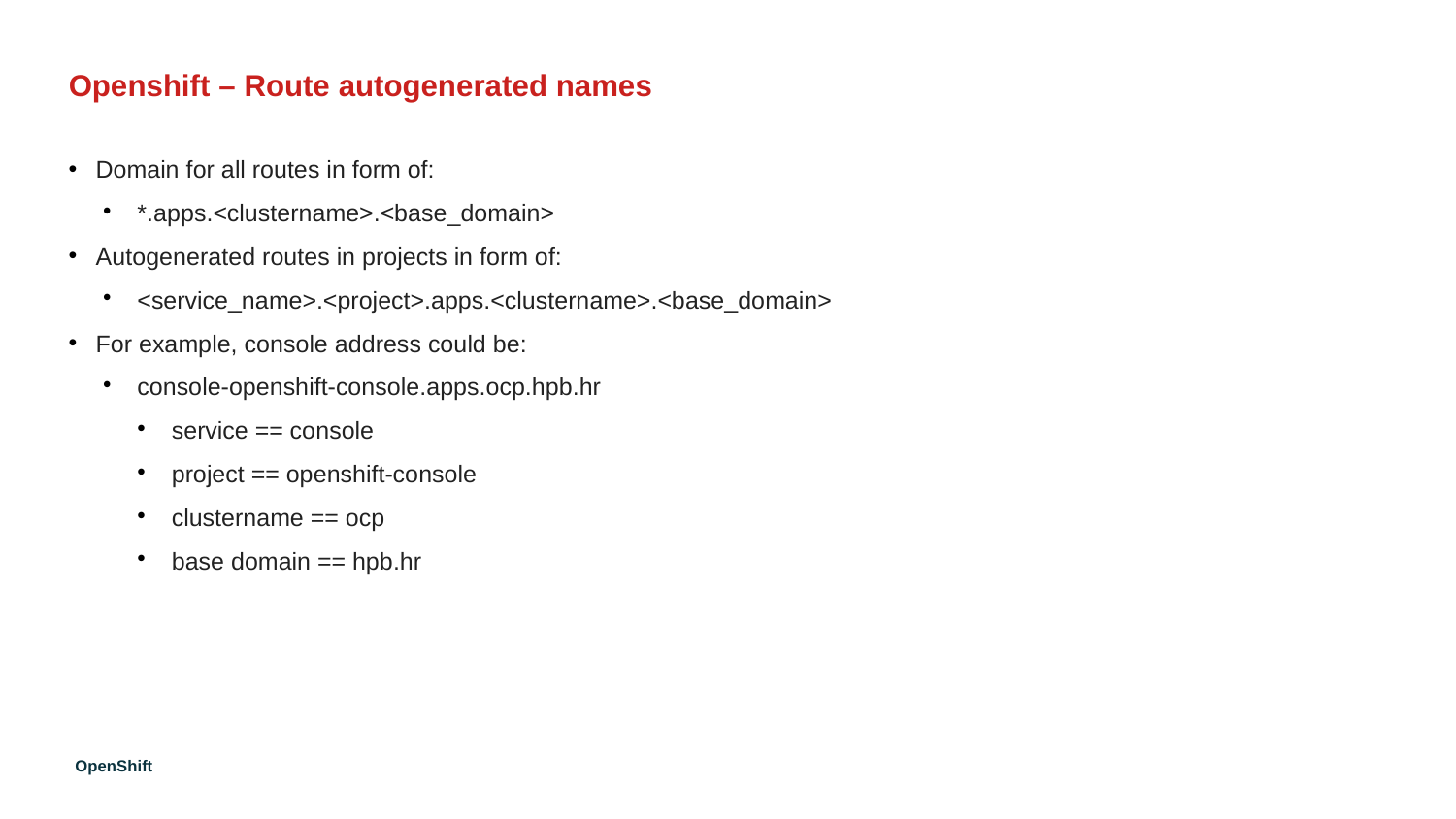

Openshift – Route autogenerated names

Domain for all routes in form of:
*.apps.<clustername>.<base_domain>
Autogenerated routes in projects in form of:
<service_name>.<project>.apps.<clustername>.<base_domain>
For example, console address could be:
console-openshift-console.apps.ocp.hpb.hr
service == console
project == openshift-console
clustername == ocp
base domain == hpb.hr
OpenShift